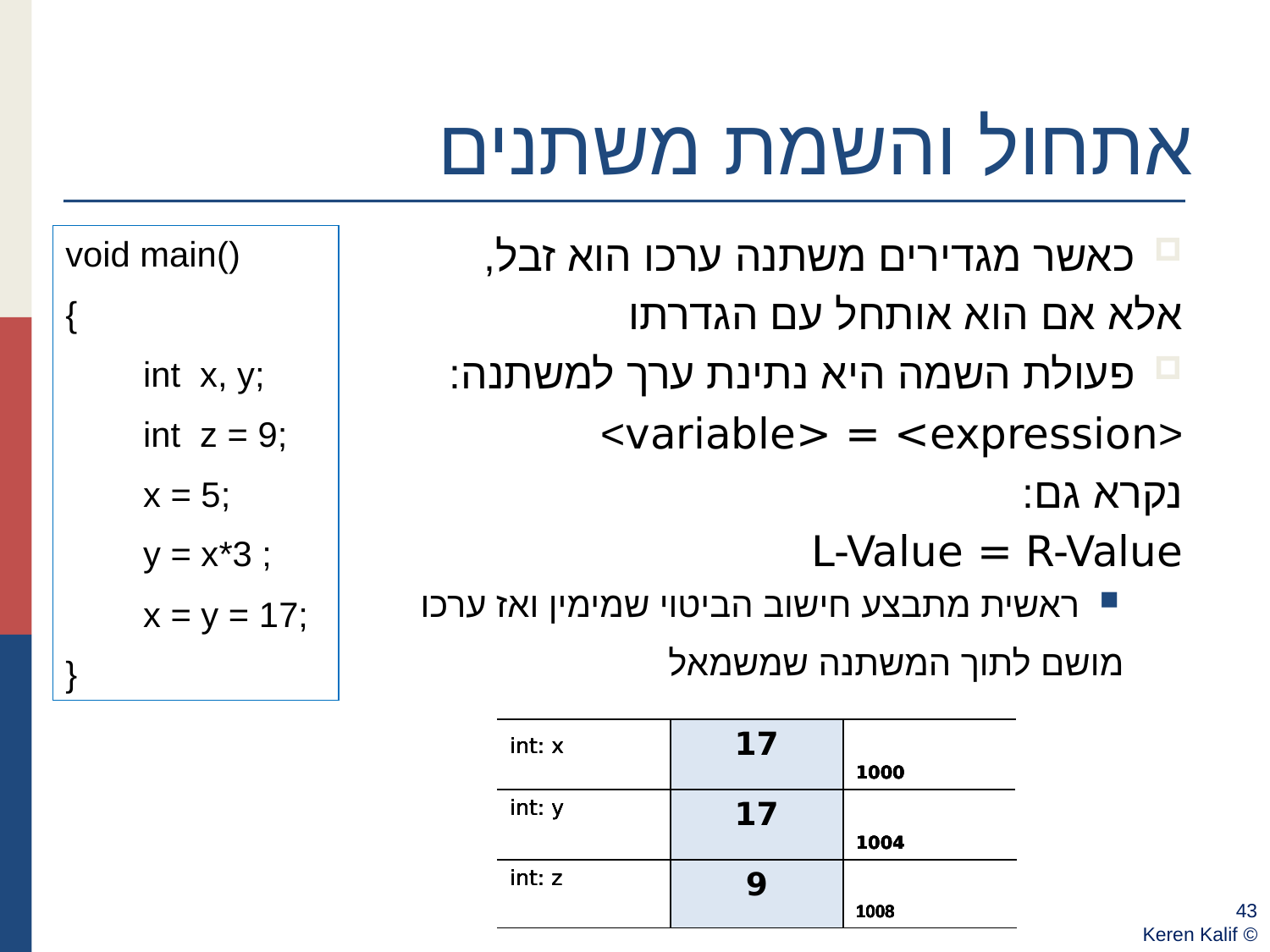

אתחול והשמת משתנים
כאשר מגדירים משתנה ערכו הוא זבל,
	אלא אם הוא אותחל עם הגדרתו
פעולת השמה היא נתינת ערך למשתנה:
	<variable> = <expression>
	נקרא גם:
	L-Value = R-Value
ראשית מתבצע חישוב הביטוי שמימין ואז ערכו
	     מושם לתוך המשתנה שמשמאל

void main()
{
        int  x, y;
        int  z = 9;
        x = 5;
        y = x*3 ;
        x = y = 17;
}
| int: x | ??? | 1000 |
| --- | --- | --- |
| int: y | ??? | 1004 |
| int: z | 9 | 1008 |
| int: x | 5 | 1000 |
| --- | --- | --- |
| int: y | ??? | 1004 |
| int: z | 9 | 1008 |
| int: x | 5 | 1000 |
| --- | --- | --- |
| int: y | 15 | 1004 |
| int: z | 9 | 1008 |
| int: x | 17 | 1000 |
| --- | --- | --- |
| int: y | 17 | 1004 |
| int: z | 9 | 1008 |